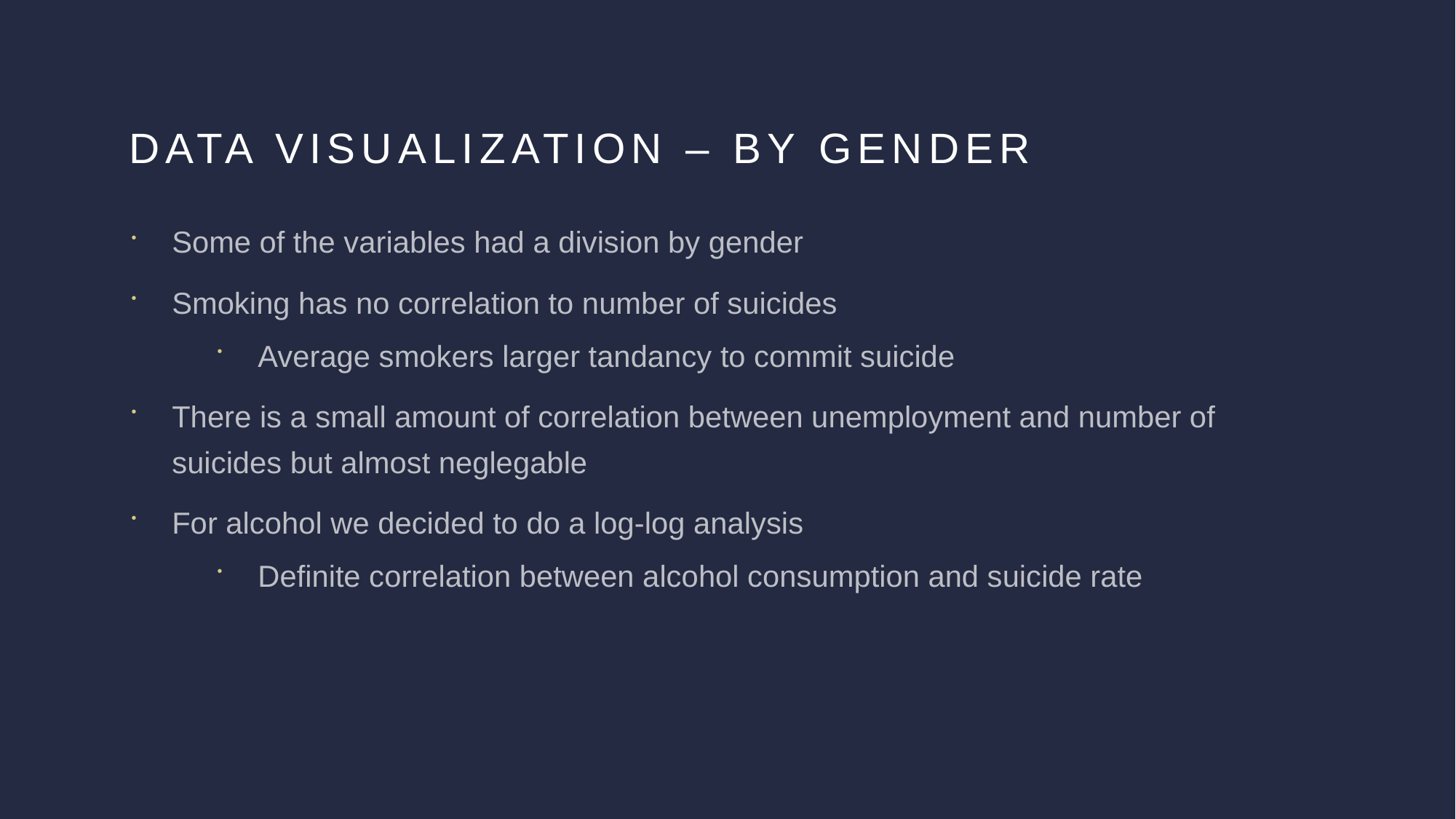

# Data visualization – by Gender
Some of the variables had a division by gender
Smoking has no correlation to number of suicides
Average smokers larger tandancy to commit suicide
There is a small amount of correlation between unemployment and number of suicides but almost neglegable
For alcohol we decided to do a log-log analysis
Definite correlation between alcohol consumption and suicide rate